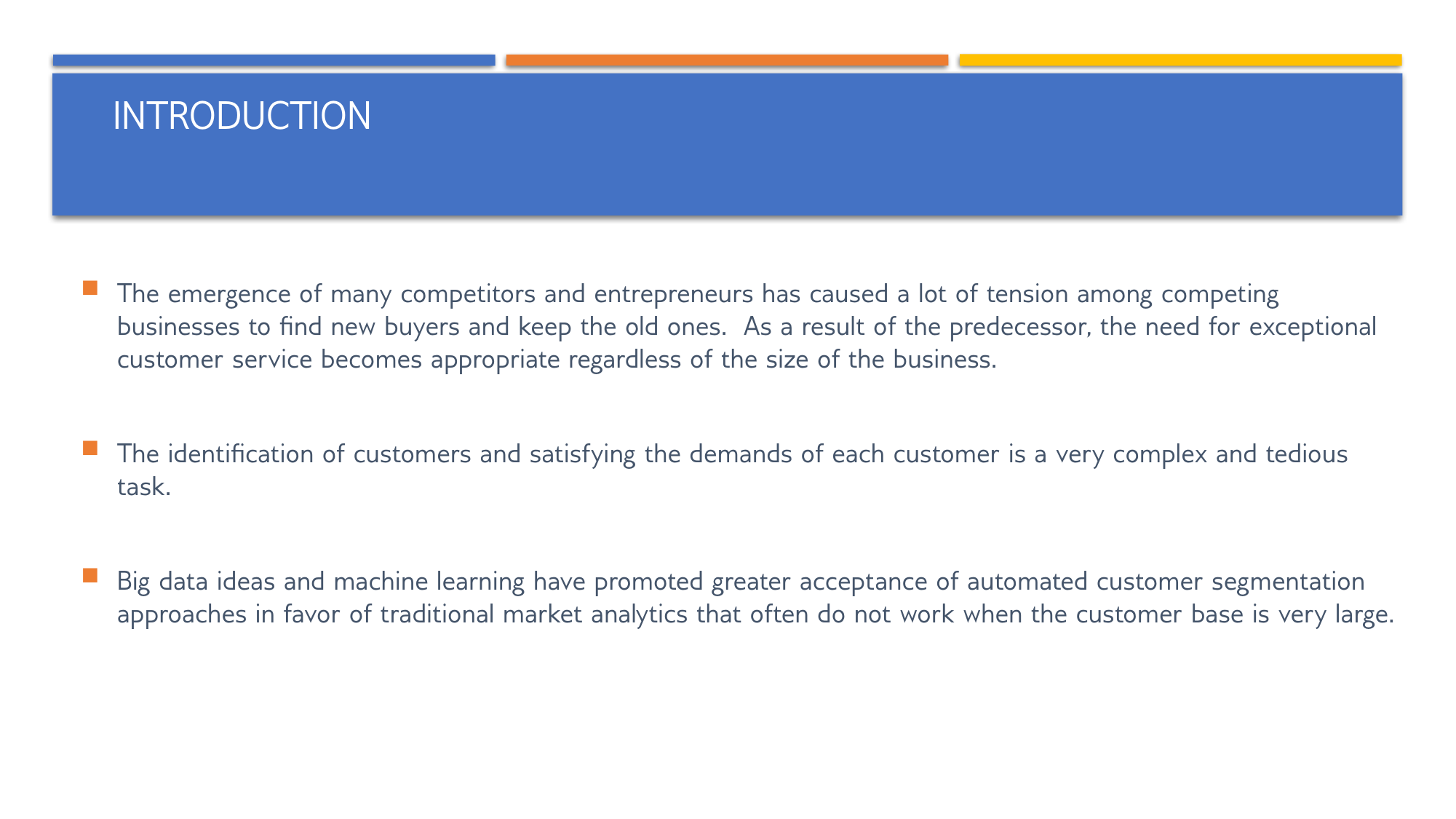

# Introduction
The emergence of many competitors and entrepreneurs has caused a lot of tension among competing businesses to find new buyers and keep the old ones.  As a result of the predecessor, the need for exceptional customer service becomes appropriate regardless of the size of the business.

The identification of customers and satisfying the demands of each customer is a very complex and tedious task.

Big data ideas and machine learning have promoted greater acceptance of automated customer segmentation approaches in favor of traditional market analytics that often do not work when the customer base is very large.